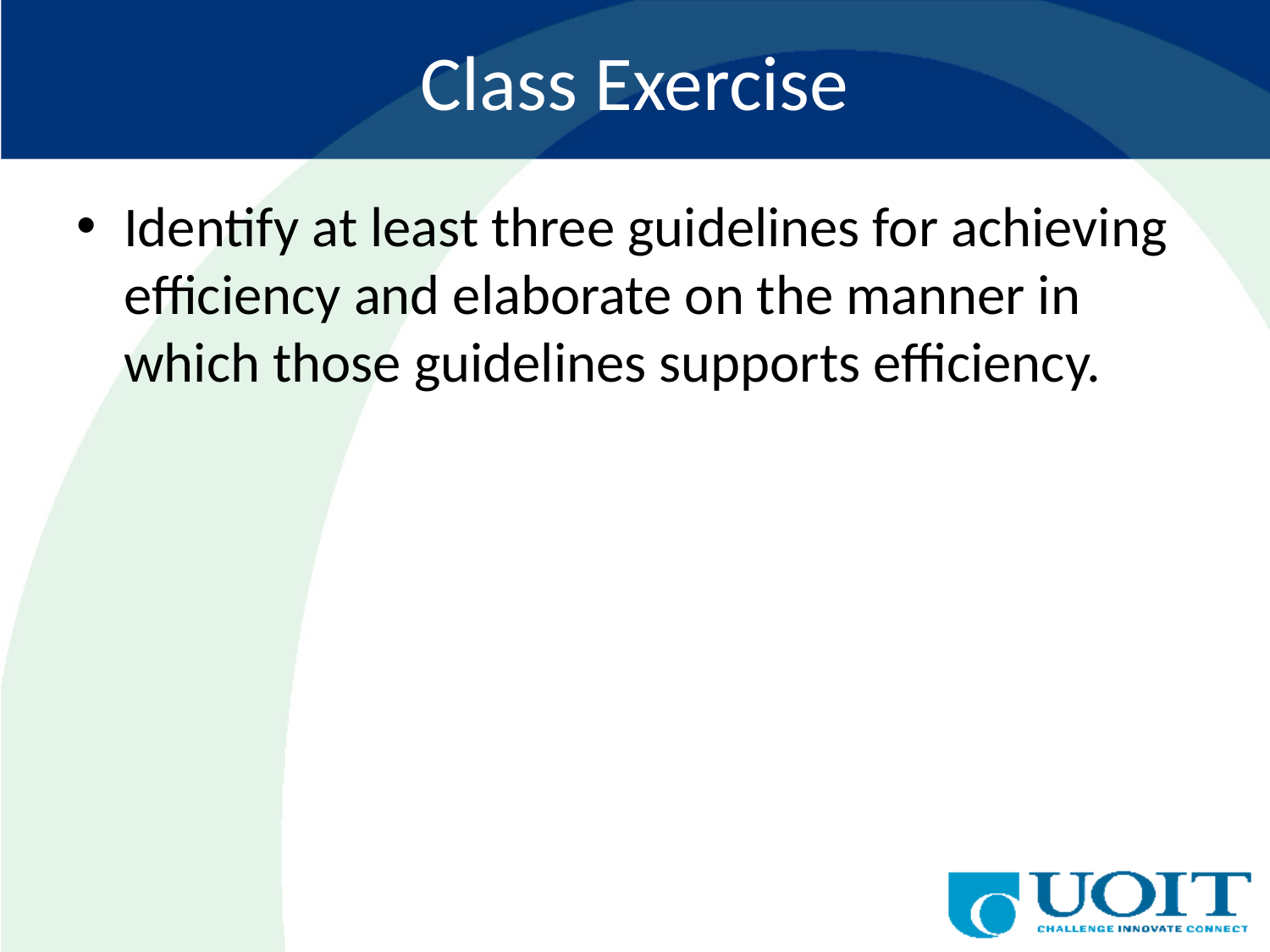

# Class Exercise
Identify at least three guidelines for achieving efficiency and elaborate on the manner in which those guidelines supports efficiency.